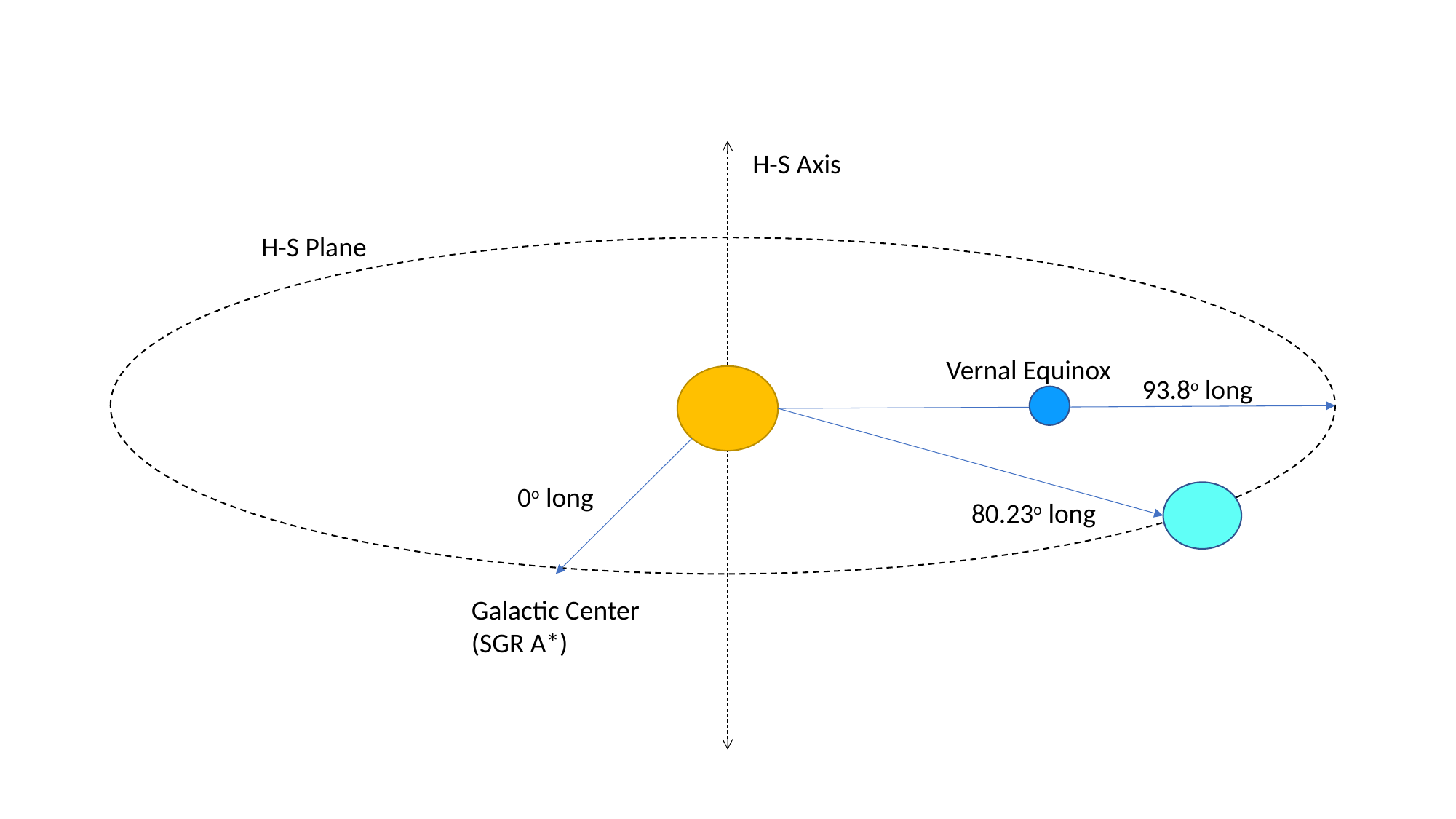

H-S Axis
H-S Plane

Vernal Equinox

93.8o long

0o long

80.23o long
Galactic Center
(SGR A*)